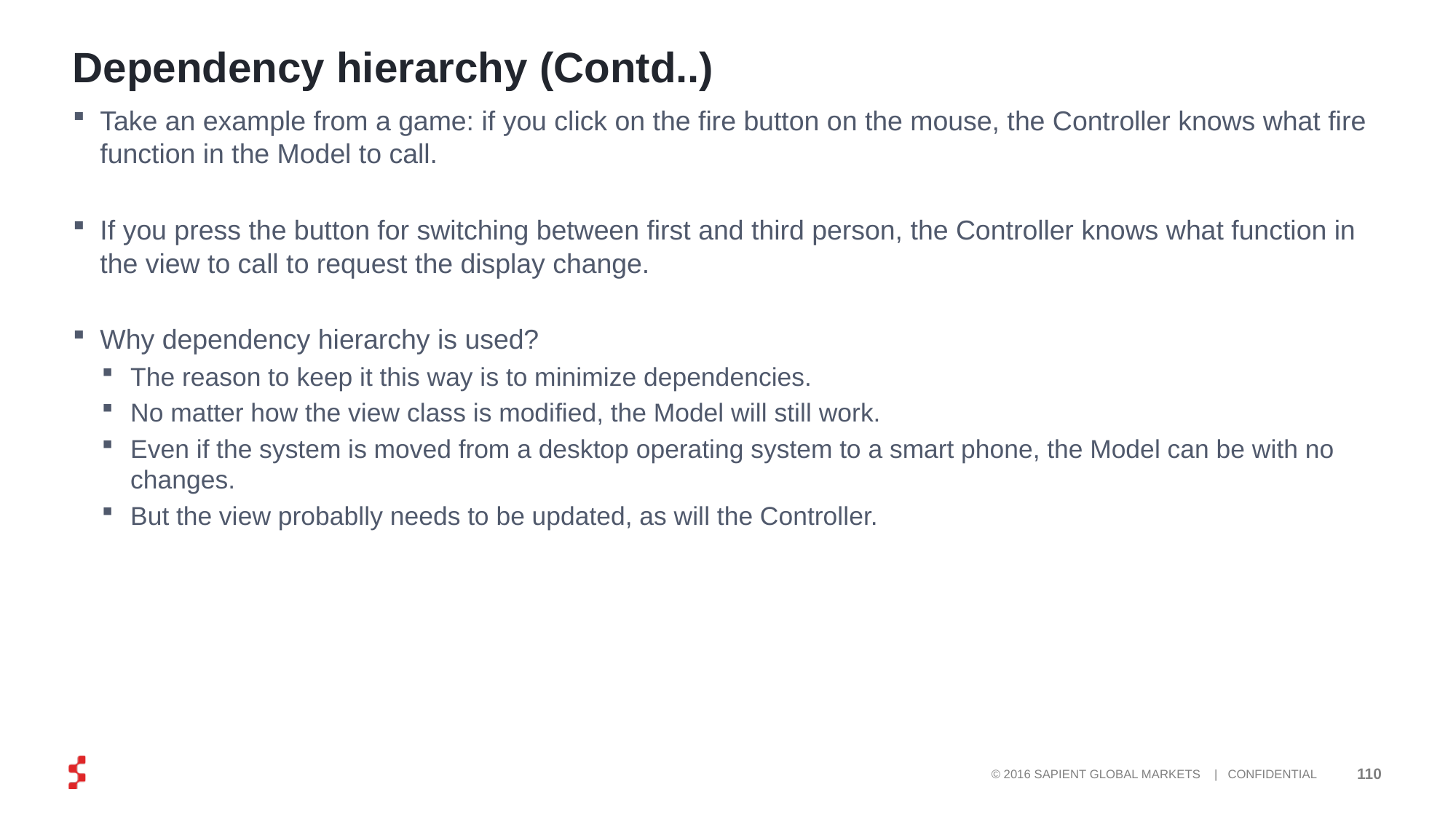

# Dependency hierarchy (Contd..)
Take an example from a game: if you click on the fire button on the mouse, the Controller knows what fire function in the Model to call.

If you press the button for switching between first and third person, the Controller knows what function in the view to call to request the display change.

Why dependency hierarchy is used?
The reason to keep it this way is to minimize dependencies.
No matter how the view class is modified, the Model will still work.
Even if the system is moved from a desktop operating system to a smart phone, the Model can be with no changes.
But the view probablly needs to be updated, as will the Controller.